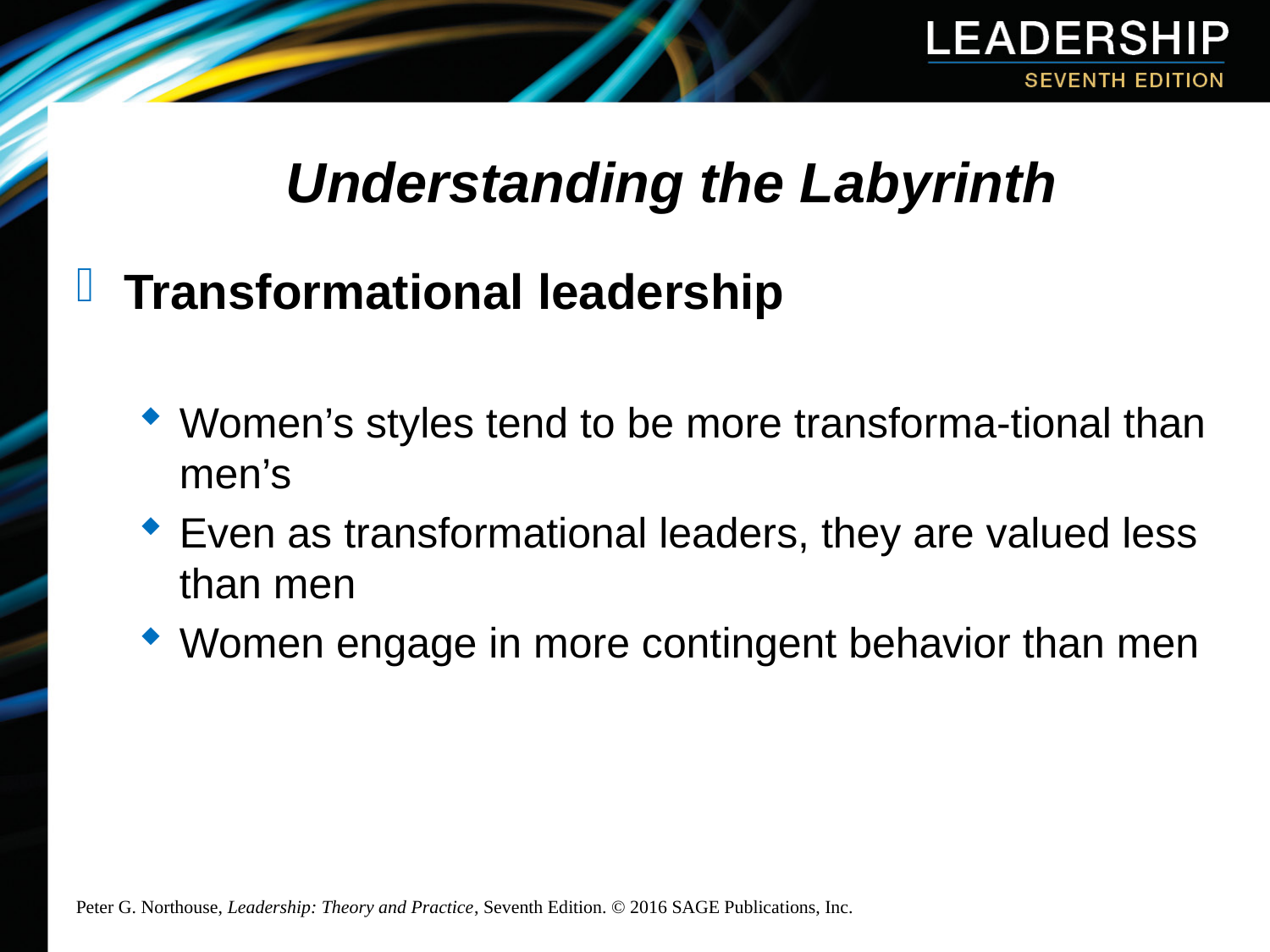

# Understanding the Labyrinth
Transformational leadership
Women’s styles tend to be more transforma-tional than men’s
Even as transformational leaders, they are valued less than men
Women engage in more contingent behavior than men
Peter G. Northouse, Leadership: Theory and Practice, Seventh Edition. © 2016 SAGE Publications, Inc.